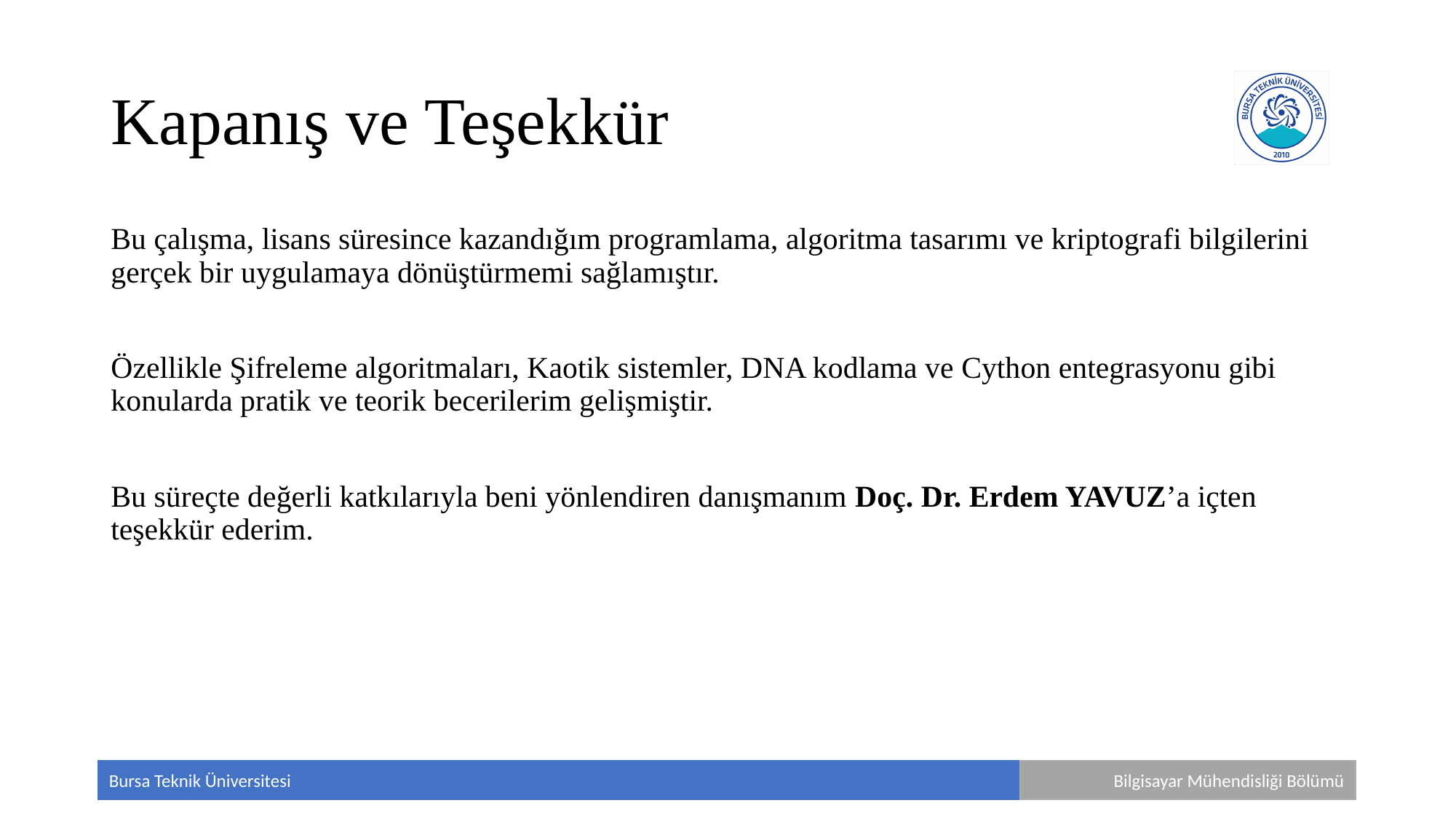

# Kapanış ve Teşekkür
Bu çalışma, lisans süresince kazandığım programlama, algoritma tasarımı ve kriptografi bilgilerini gerçek bir uygulamaya dönüştürmemi sağlamıştır.

Özellikle Şifreleme algoritmaları, Kaotik sistemler, DNA kodlama ve Cython entegrasyonu gibi konularda pratik ve teorik becerilerim gelişmiştir.

Bu süreçte değerli katkılarıyla beni yönlendiren danışmanım Doç. Dr. Erdem YAVUZ’a içten teşekkür ederim.